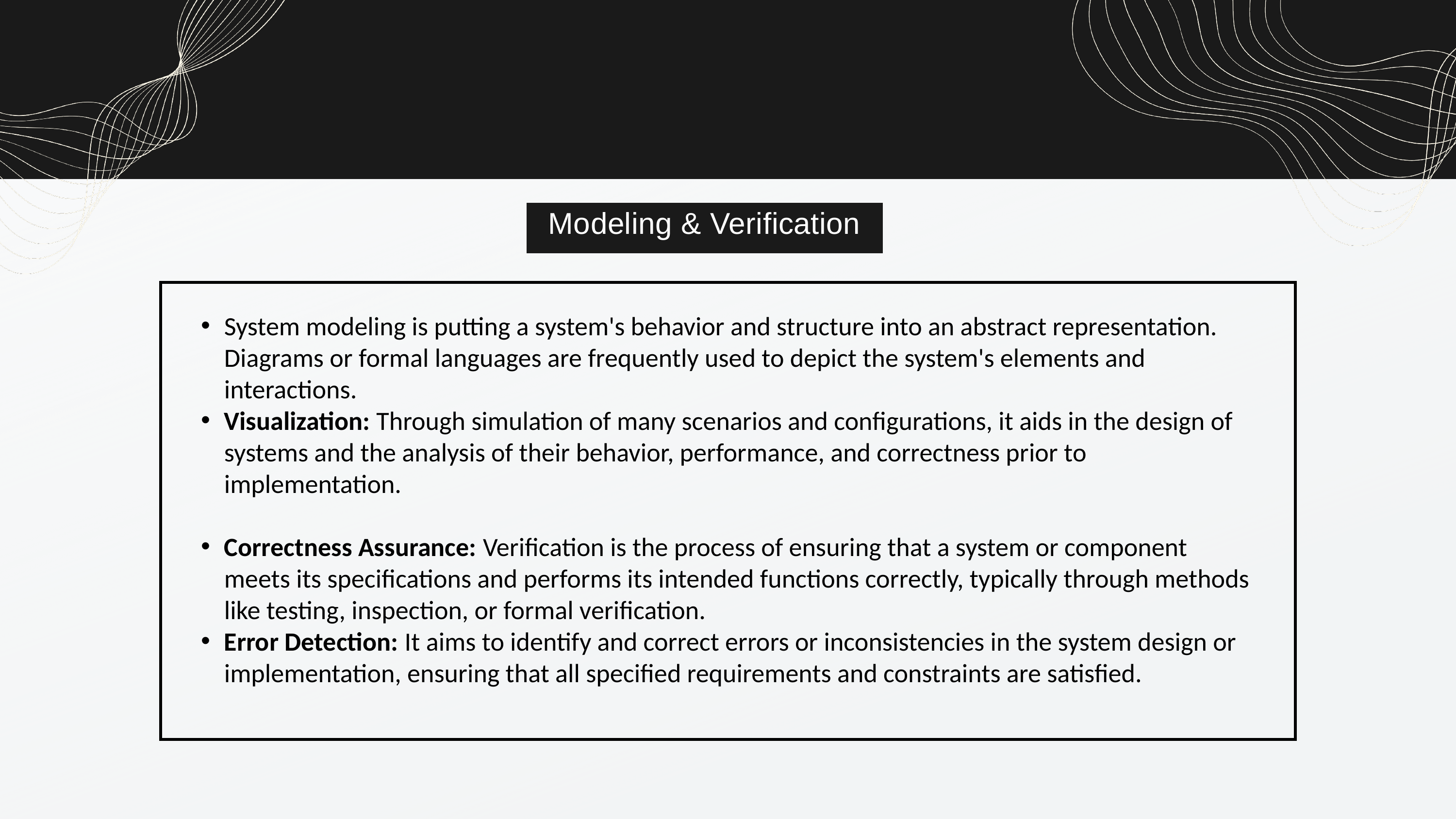

Modeling & Verification

System modeling is putting a system's behavior and structure into an abstract representation. Diagrams or formal languages are frequently used to depict the system's elements and interactions.
Visualization: Through simulation of many scenarios and configurations, it aids in the design of systems and the analysis of their behavior, performance, and correctness prior to implementation.

Correctness Assurance: Verification is the process of ensuring that a system or component meets its specifications and performs its intended functions correctly, typically through methods like testing, inspection, or formal verification.
Error Detection: It aims to identify and correct errors or inconsistencies in the system design or implementation, ensuring that all specified requirements and constraints are satisfied.